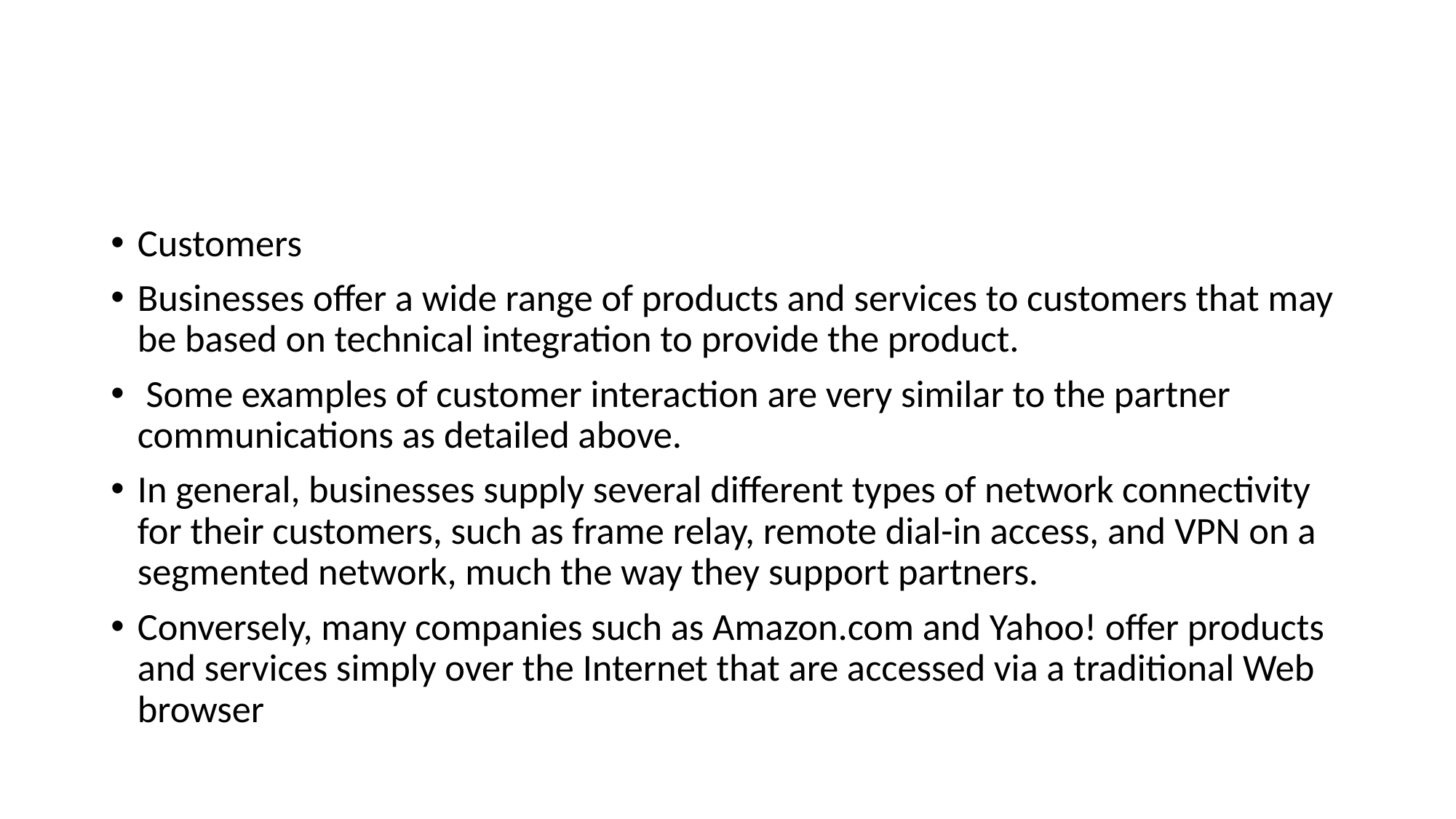

#
Customers
Businesses offer a wide range of products and services to customers that may be based on technical integration to provide the product.
 Some examples of customer interaction are very similar to the partner communications as detailed above.
In general, businesses supply several different types of network connectivity for their customers, such as frame relay, remote dial-in access, and VPN on a segmented network, much the way they support partners.
Conversely, many companies such as Amazon.com and Yahoo! offer products and services simply over the Internet that are accessed via a traditional Web browser